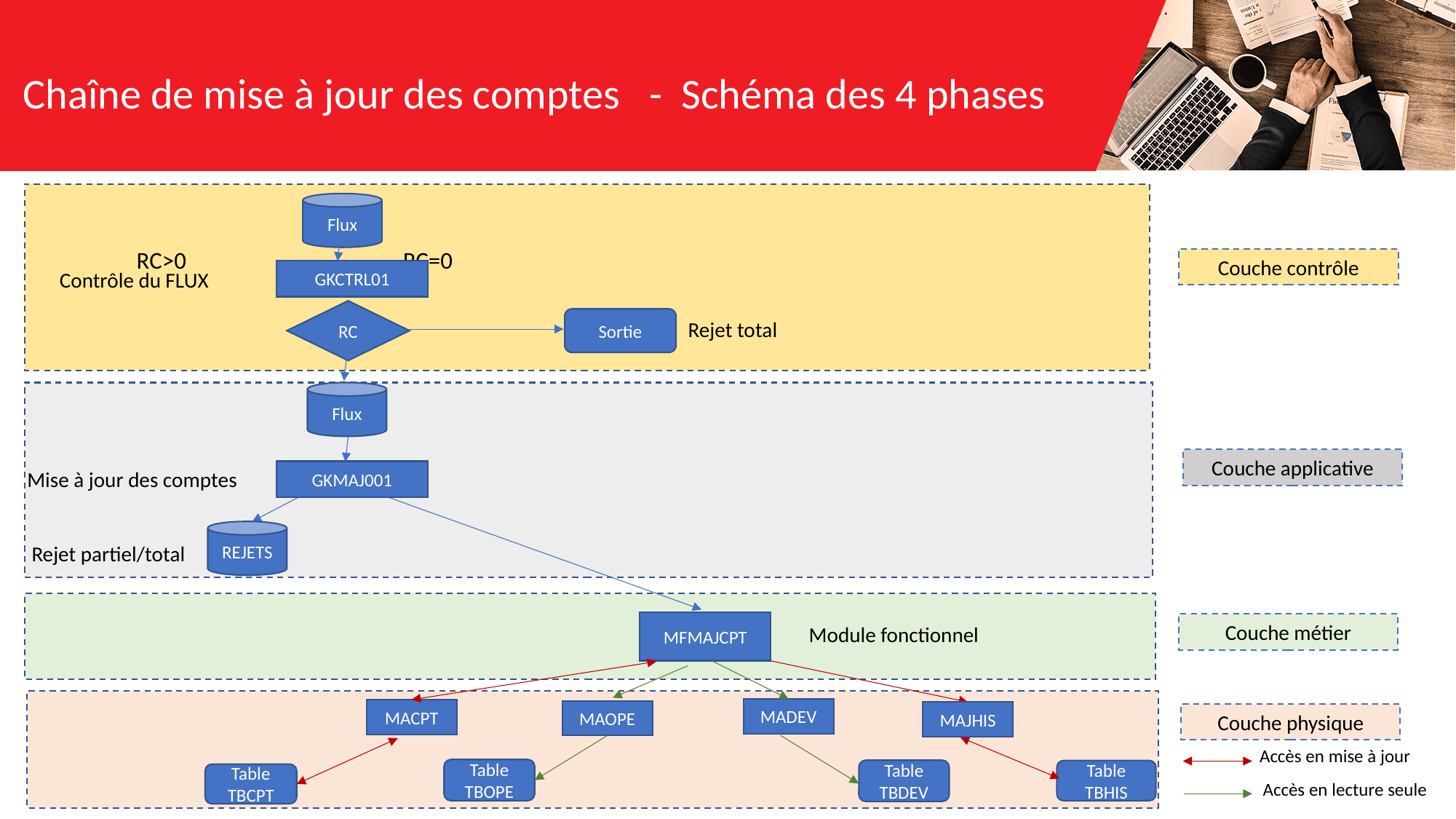

# Chaîne de mise à jour des comptes   -  Schéma des 4 phases
																																																     C
											Co
																 RC>0 									                              RC=0

										CCC

Flux
Couche contrôle
Contrôle du FLUX
GKCTRL01
RC
Sortie
Rejet total

Flux
Couche applicative
Mise à jour des comptes
GKMAJ001
REJETS
Rejet partiel/total

MFMAJCPT
Couche métier
Module fonctionnel

MADEV
MACPT
MAOPE
MAJHIS
Couche physique
Accès en mise à jour
Table TBOPE
Table TBDEV
Table TBHIS
Table TBCPT
Accès en lecture seule